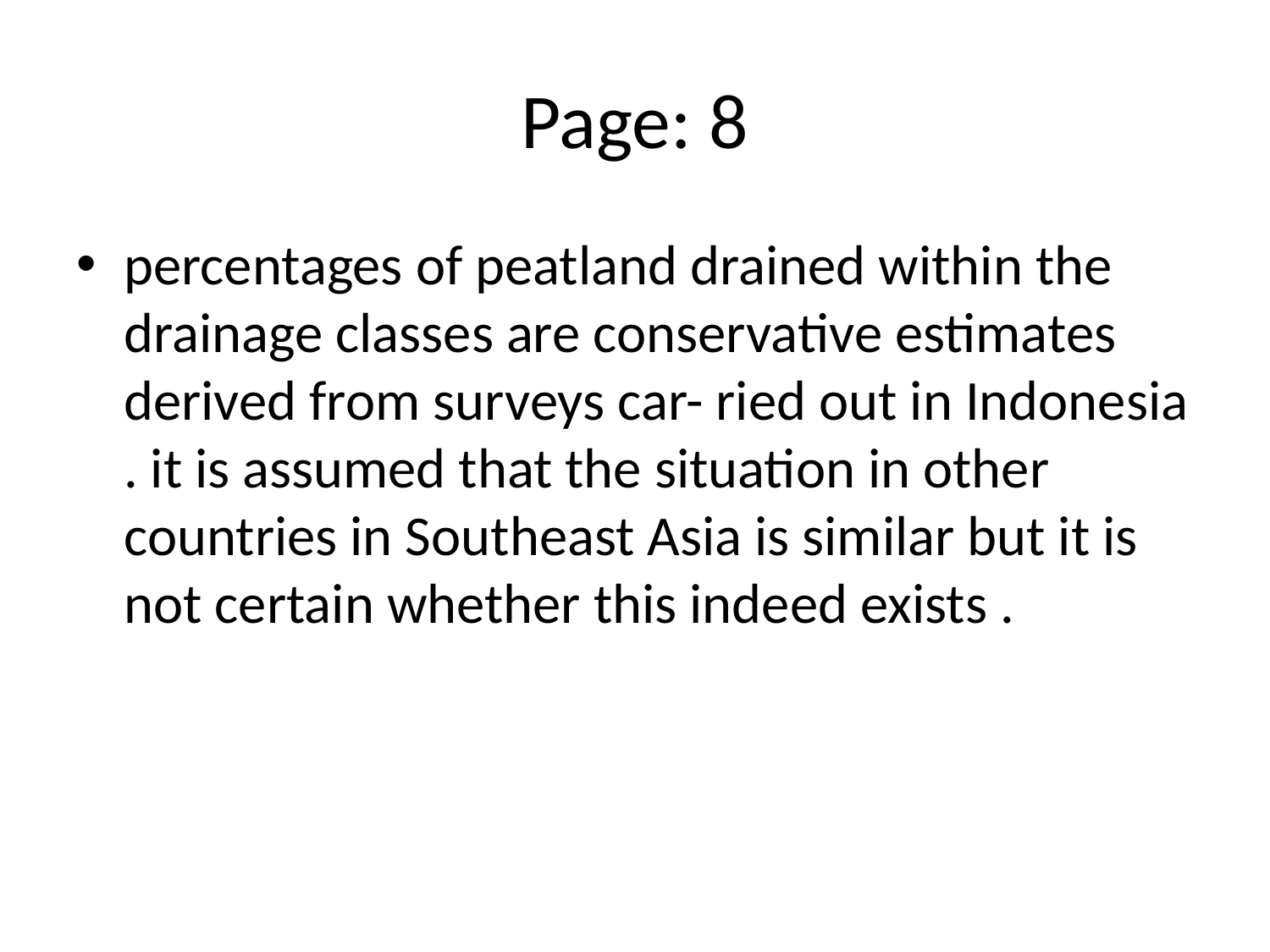

# Page: 8
percentages of peatland drained within the drainage classes are conservative estimates derived from surveys car- ried out in Indonesia . it is assumed that the situation in other countries in Southeast Asia is similar but it is not certain whether this indeed exists .